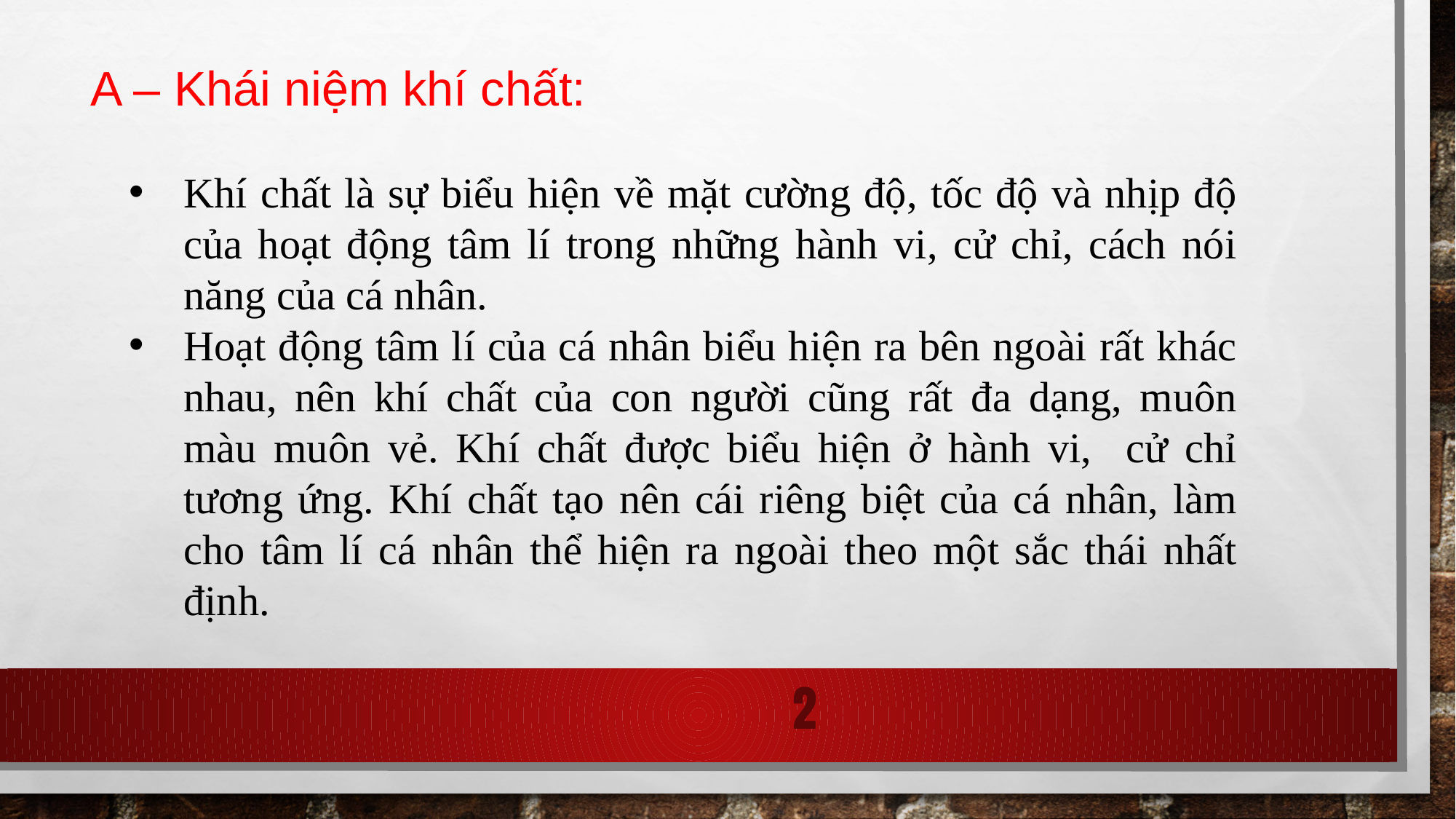

A – Khái niệm khí chất:
Khí chất là sự biểu hiện về mặt cường độ, tốc độ và nhịp độ của hoạt động tâm lí trong những hành vi, cử chỉ, cách nói năng của cá nhân.
Hoạt động tâm lí của cá nhân biểu hiện ra bên ngoài rất khác nhau, nên khí chất của con người cũng rất đa dạng, muôn màu muôn vẻ. Khí chất được biểu hiện ở hành vi,  cử chỉ tương ứng. Khí chất tạo nên cái riêng biệt của cá nhân, làm cho tâm lí cá nhân thể hiện ra ngoài theo một sắc thái nhất định.
2